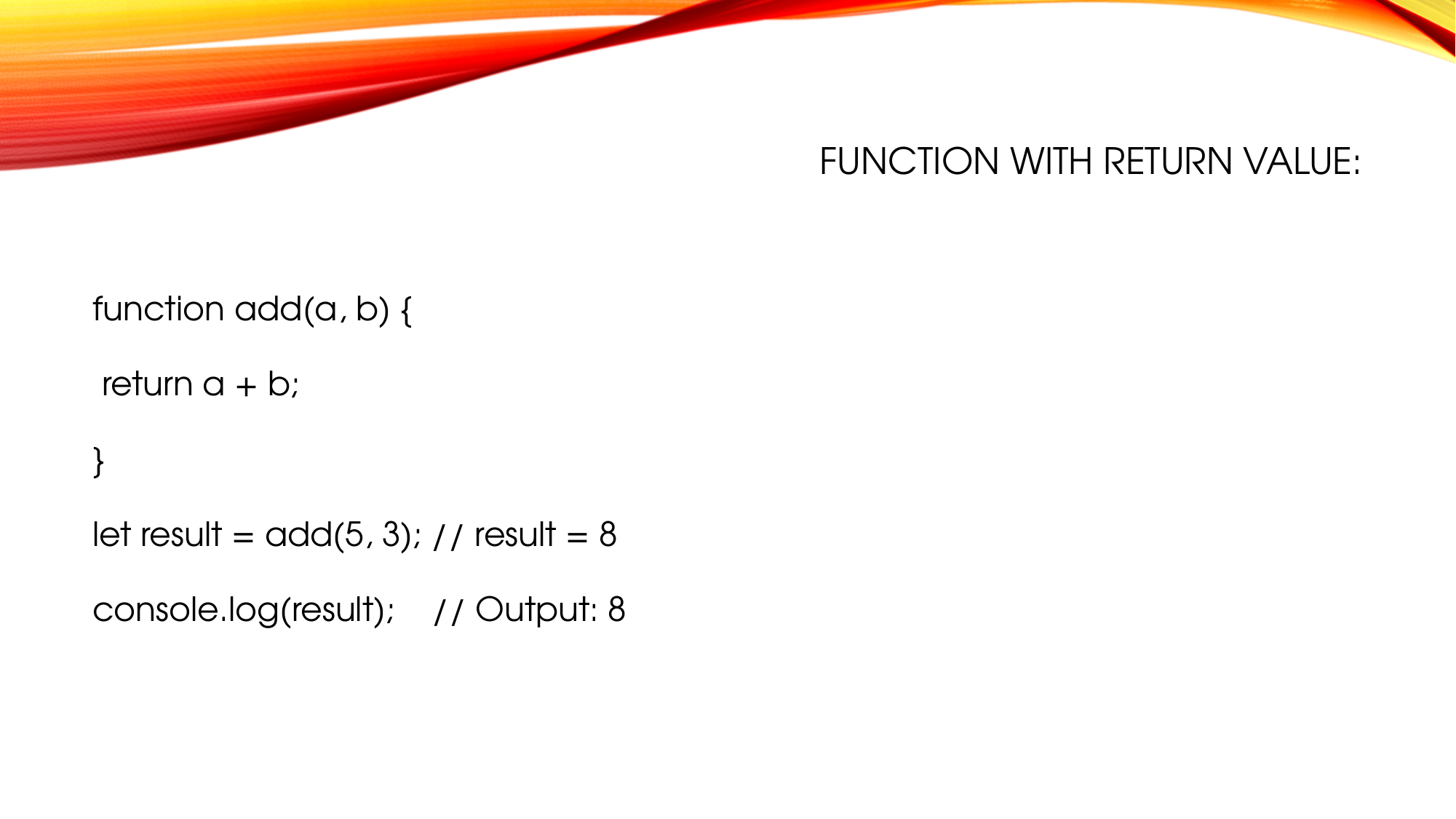

# function with return value:
function add(a, b) {
 return a + b;
}
let result = add(5, 3); // result = 8
console.log(result);    // Output: 8